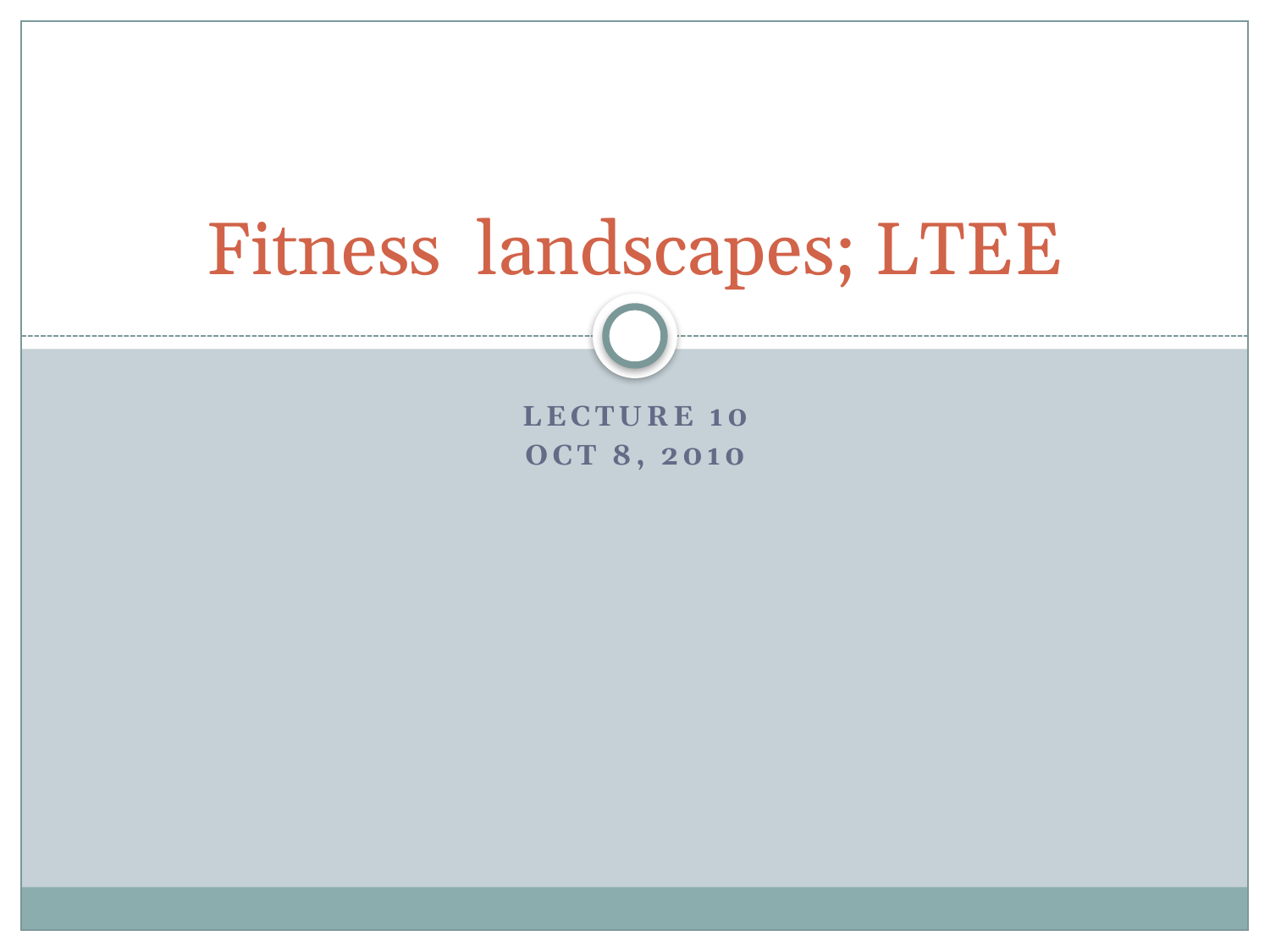

# Fitness  landscapes; LTEE
Lecture 10
Oct 8, 2010